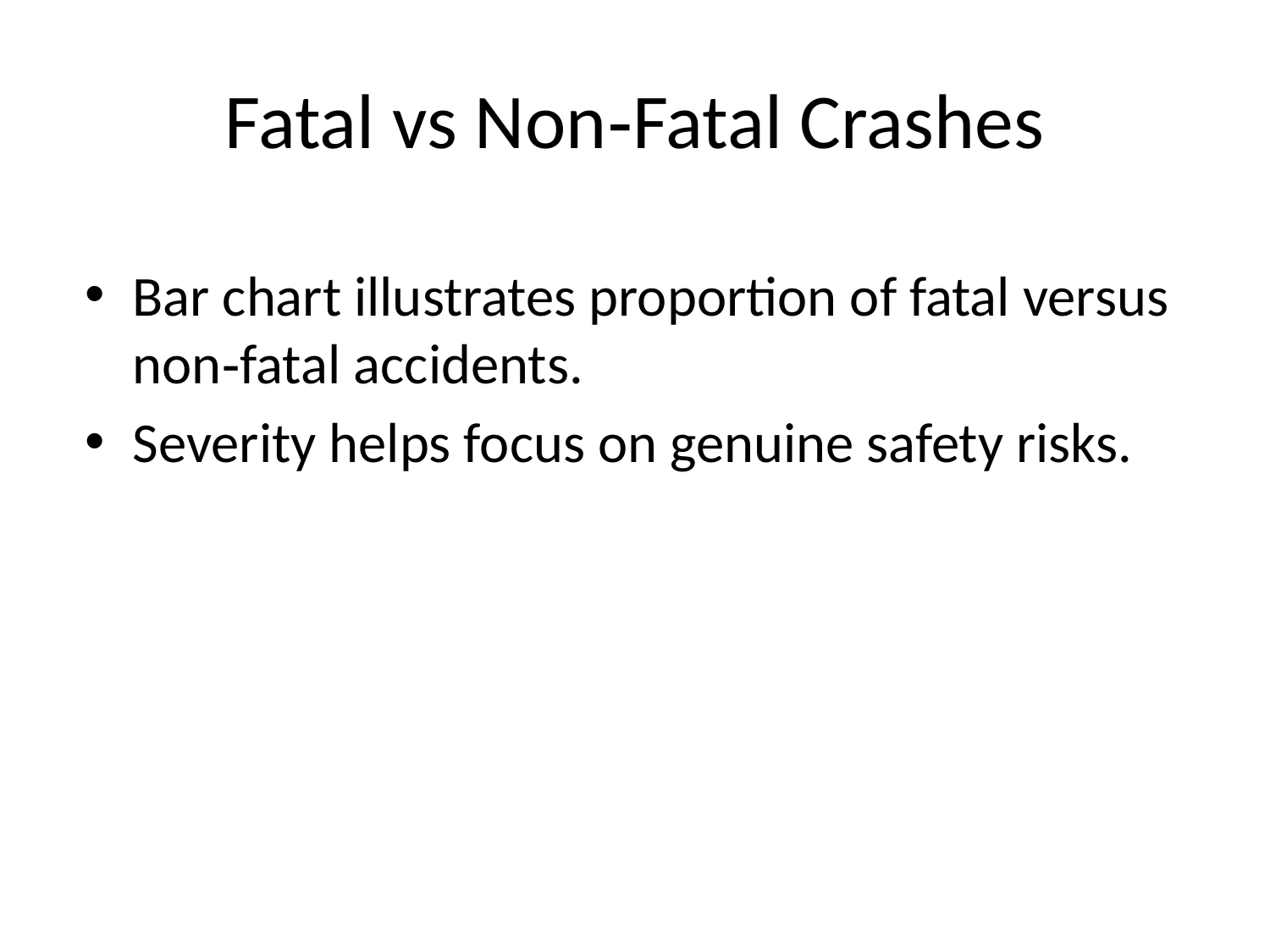

# Fatal vs Non‑Fatal Crashes

Bar chart illustrates proportion of fatal versus non‑fatal accidents.
Severity helps focus on genuine safety risks.